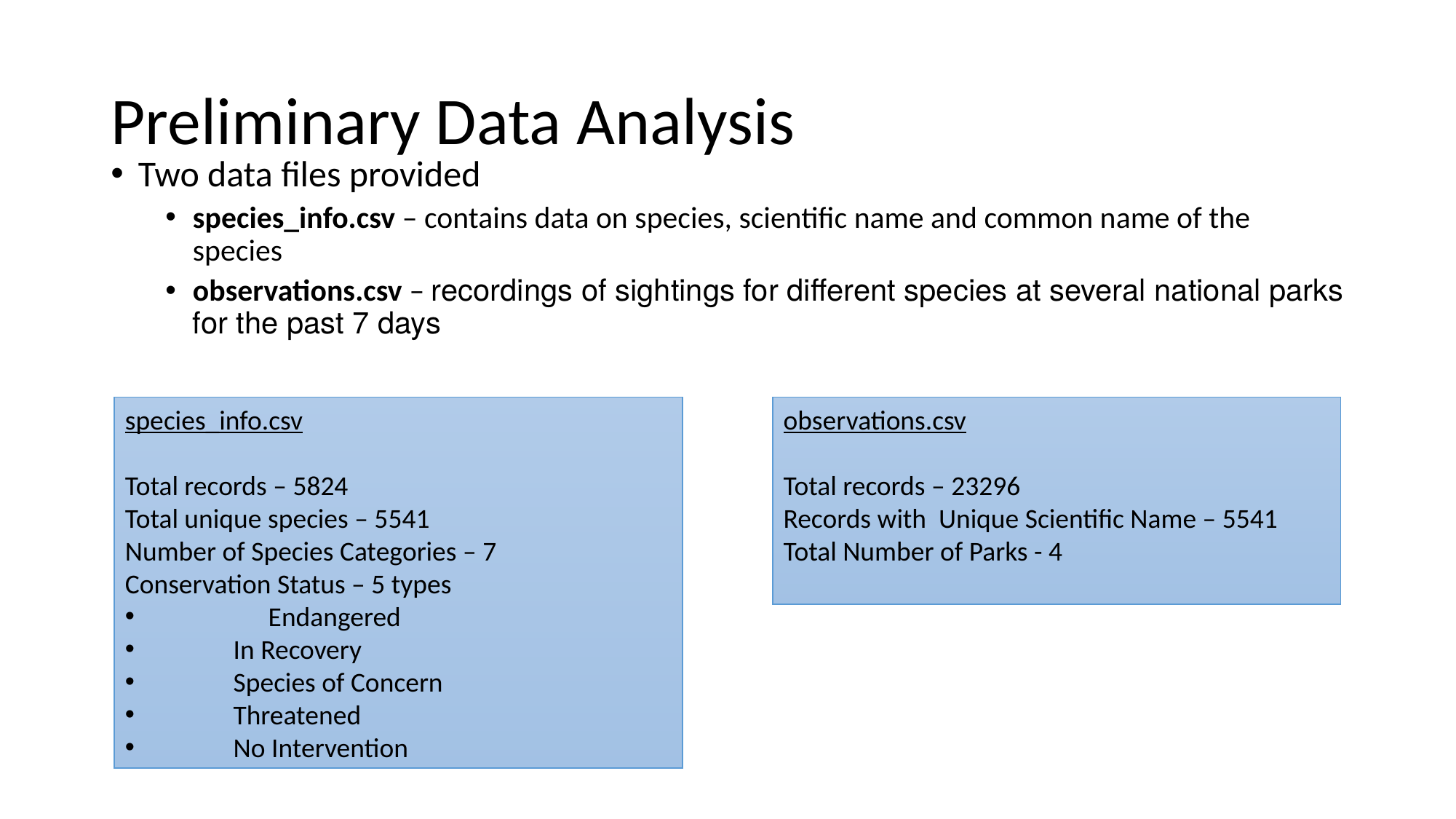

# Preliminary Data Analysis
Two data files provided
species_info.csv – contains data on species, scientific name and common name of the species
observations.csv – recordings of sightings for different species at several national parks for the past 7 days

observations.csv

Total records – 23296
Records with  Unique Scientific Name – 5541
Total Number of Parks - 4

species_info.csv

Total records – 5824
Total unique species – 5541
Number of Species Categories – 7
Conservation Status – 5 types
	Endangered
            In Recovery
            Species of Concern
            Threatened
            No Intervention